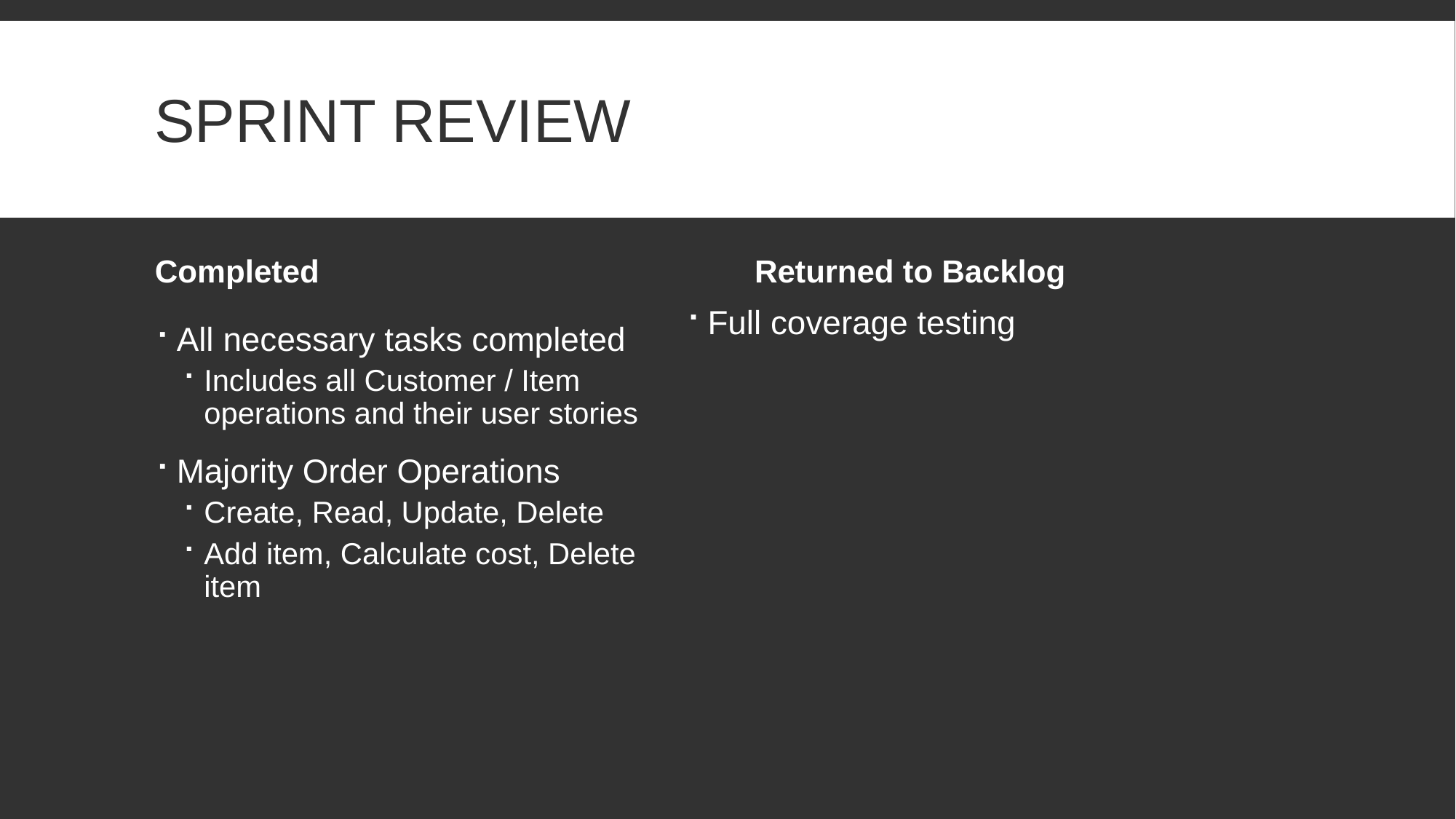

# Sprint Review
Completed
Returned to Backlog
Full coverage testing
All necessary tasks completed
Includes all Customer / Item operations and their user stories
Majority Order Operations
Create, Read, Update, Delete
Add item, Calculate cost, Delete item